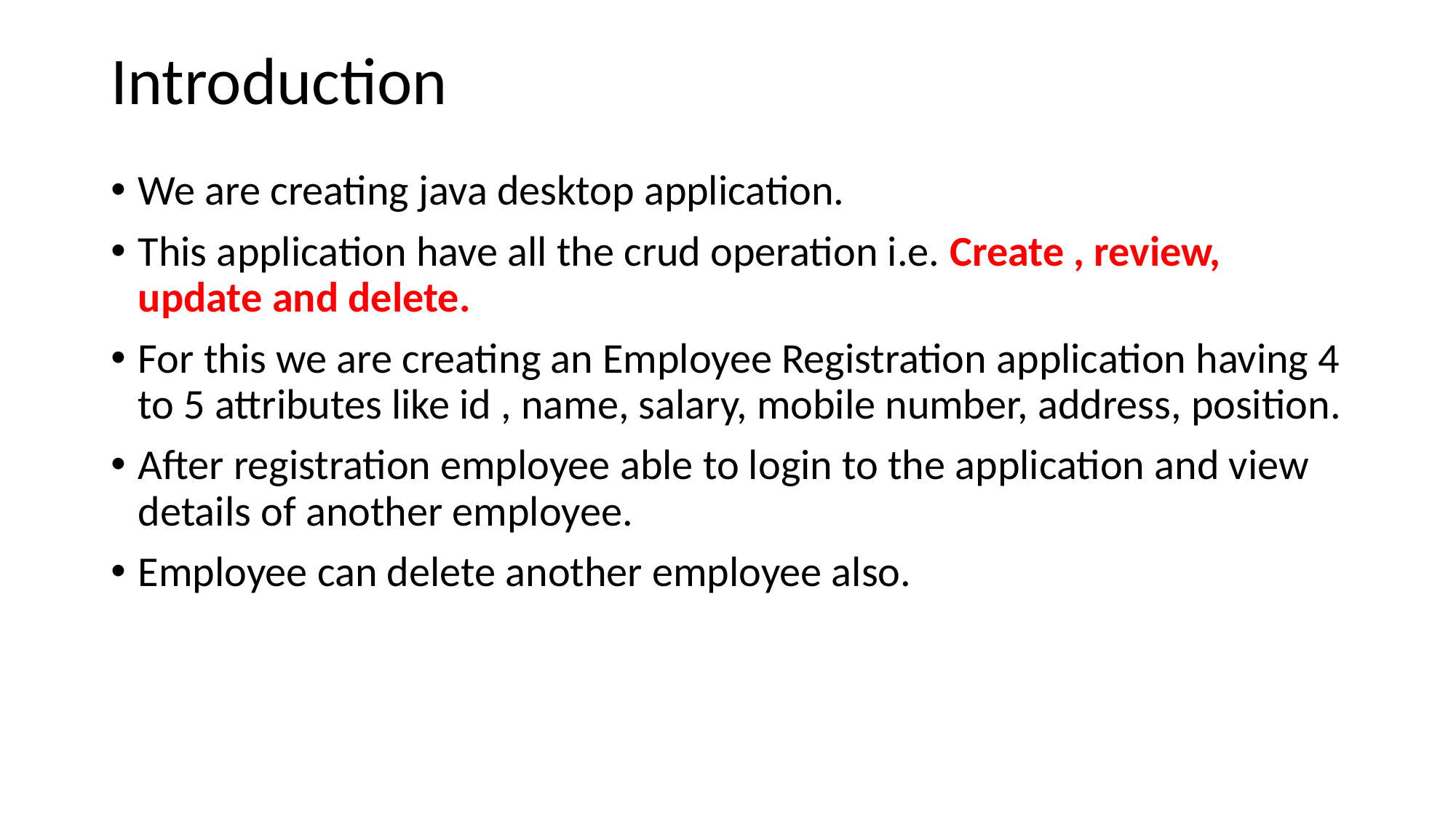

# Introduction
We are creating java desktop application.
This application have all the crud operation i.e. Create , review, update and delete.
For this we are creating an Employee Registration application having 4 to 5 attributes like id , name, salary, mobile number, address, position.
After registration employee able to login to the application and view details of another employee.
Employee can delete another employee also.